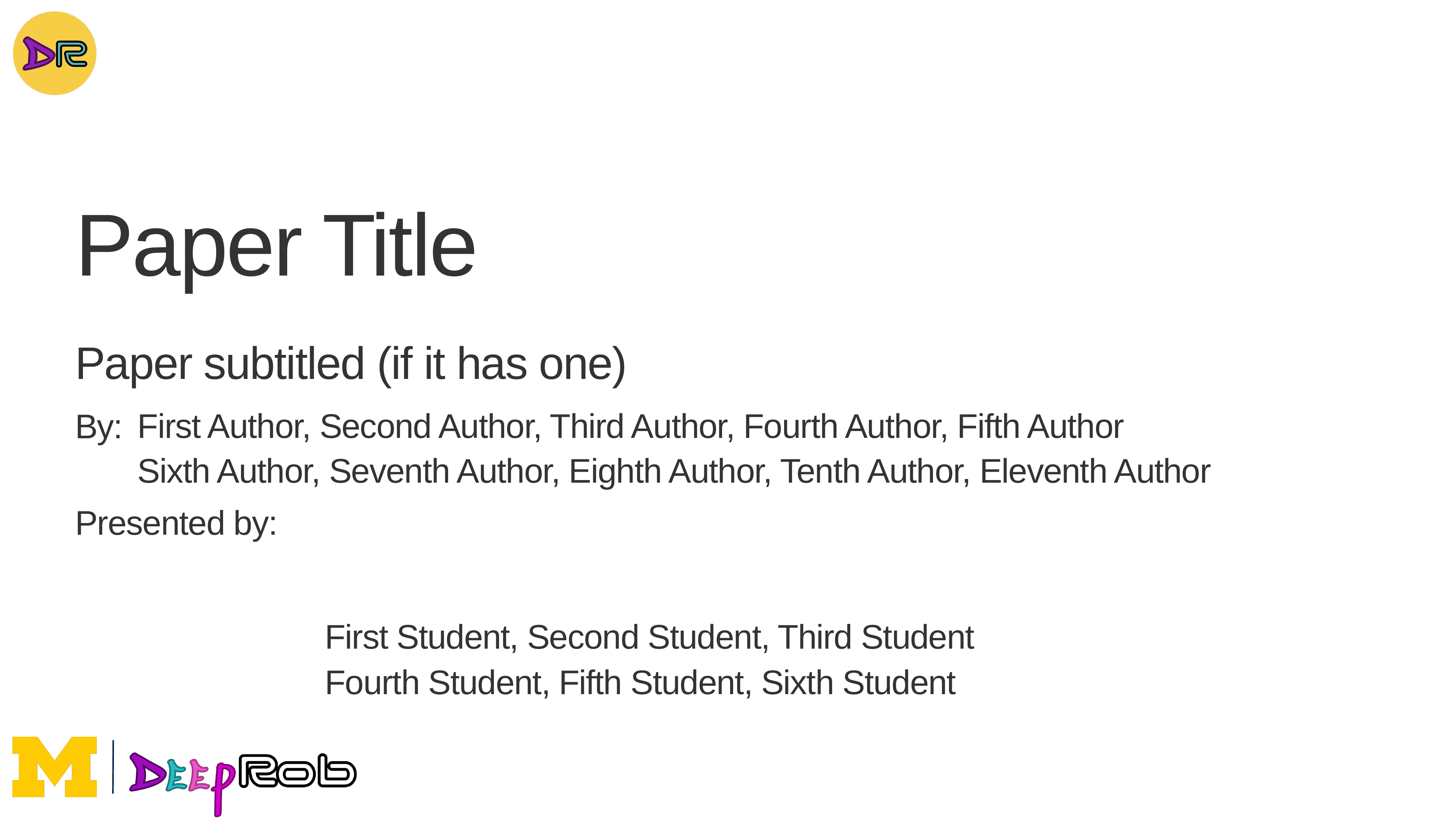

Paper Title
Paper subtitled (if it has one)
First Author, Second Author, Third Author, Fourth Author, Fifth Author
By:
Sixth Author, Seventh Author, Eighth Author, Tenth Author, Eleventh Author
Presented by:
First Student, Second Student, Third Student
Fourth Student, Fifth Student, Sixth Student
2